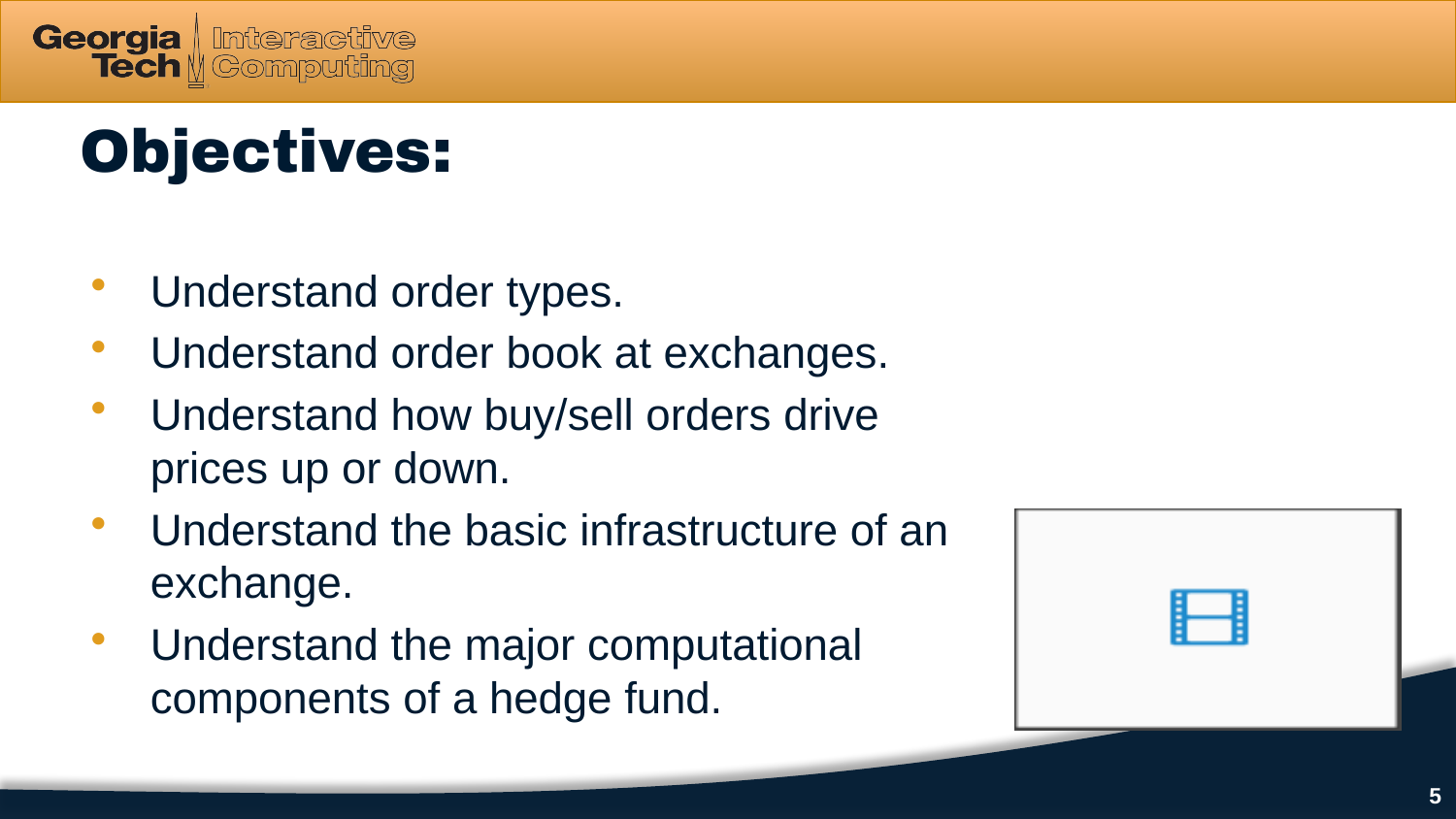

# Objectives:
Understand order types.
Understand order book at exchanges.
Understand how buy/sell orders drive prices up or down.
Understand the basic infrastructure of an exchange.
Understand the major computational components of a hedge fund.

5